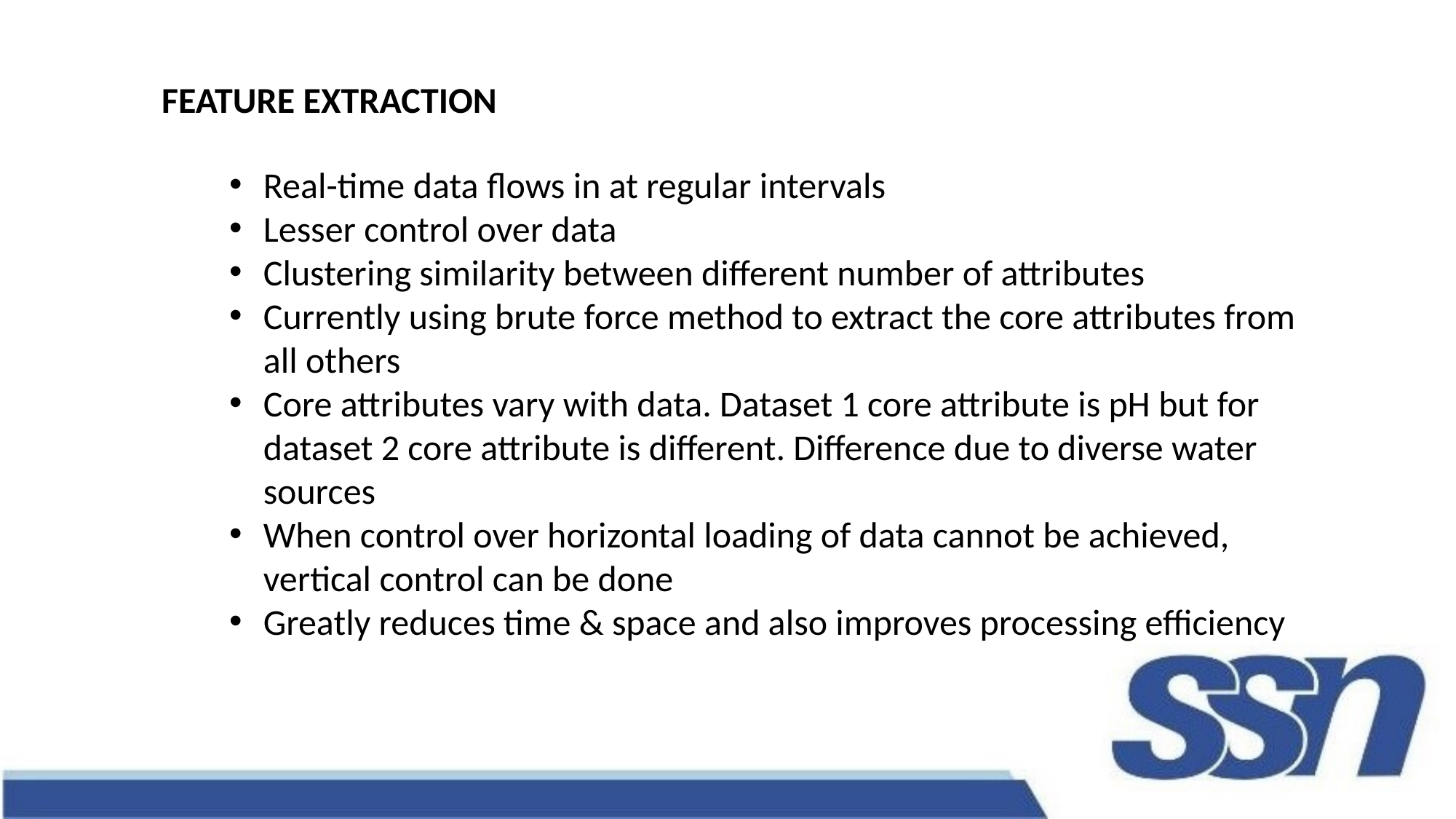

FEATURE EXTRACTION
Real-time data flows in at regular intervals
Lesser control over data
Clustering similarity between different number of attributes
Currently using brute force method to extract the core attributes from all others
Core attributes vary with data. Dataset 1 core attribute is pH but for dataset 2 core attribute is different. Difference due to diverse water sources
When control over horizontal loading of data cannot be achieved, vertical control can be done
Greatly reduces time & space and also improves processing efficiency